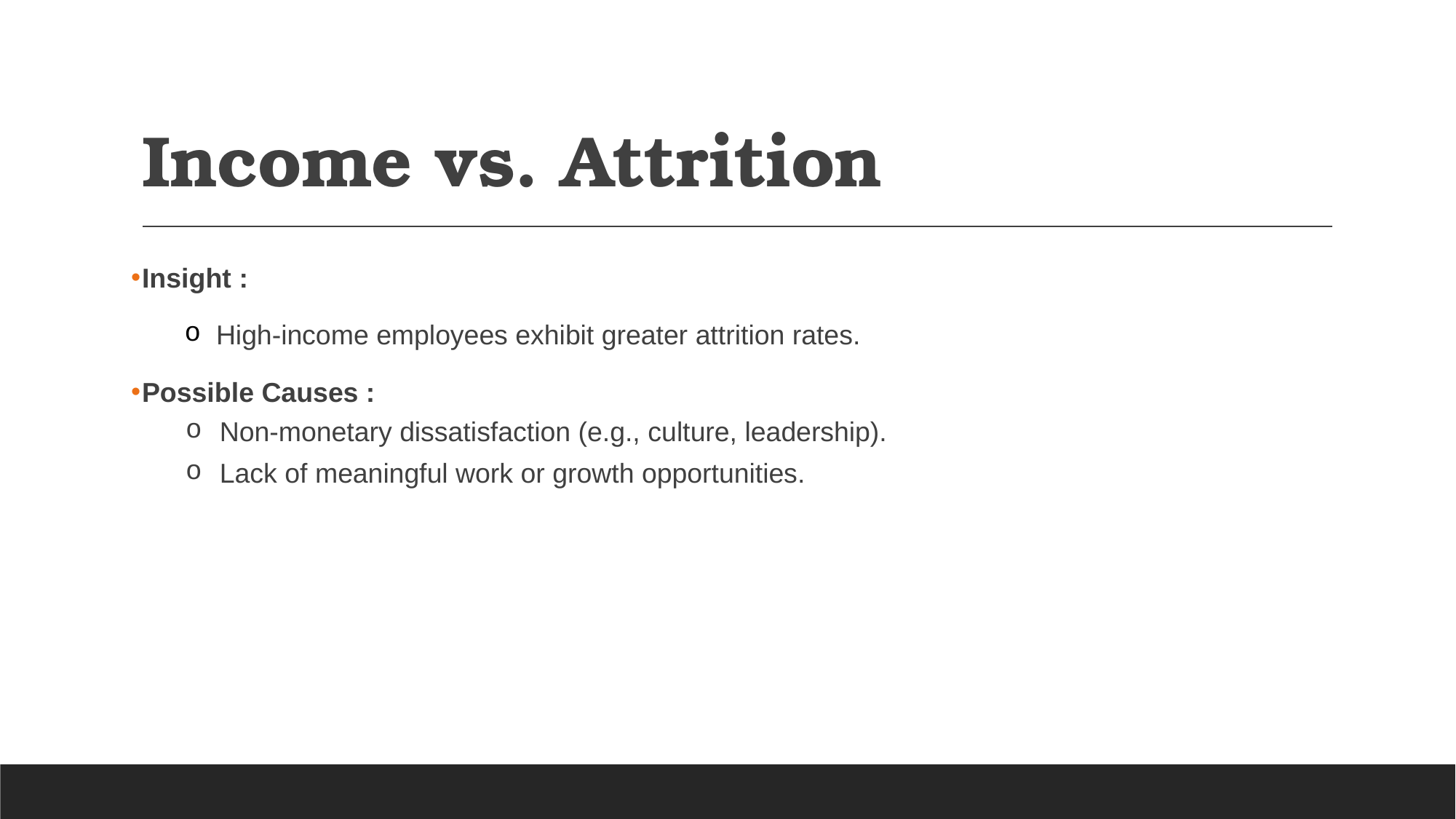

# Income vs. Attrition
Insight :
  High-income employees exhibit greater attrition rates.
Possible Causes :
Non-monetary dissatisfaction (e.g., culture, leadership).
Lack of meaningful work or growth opportunities.